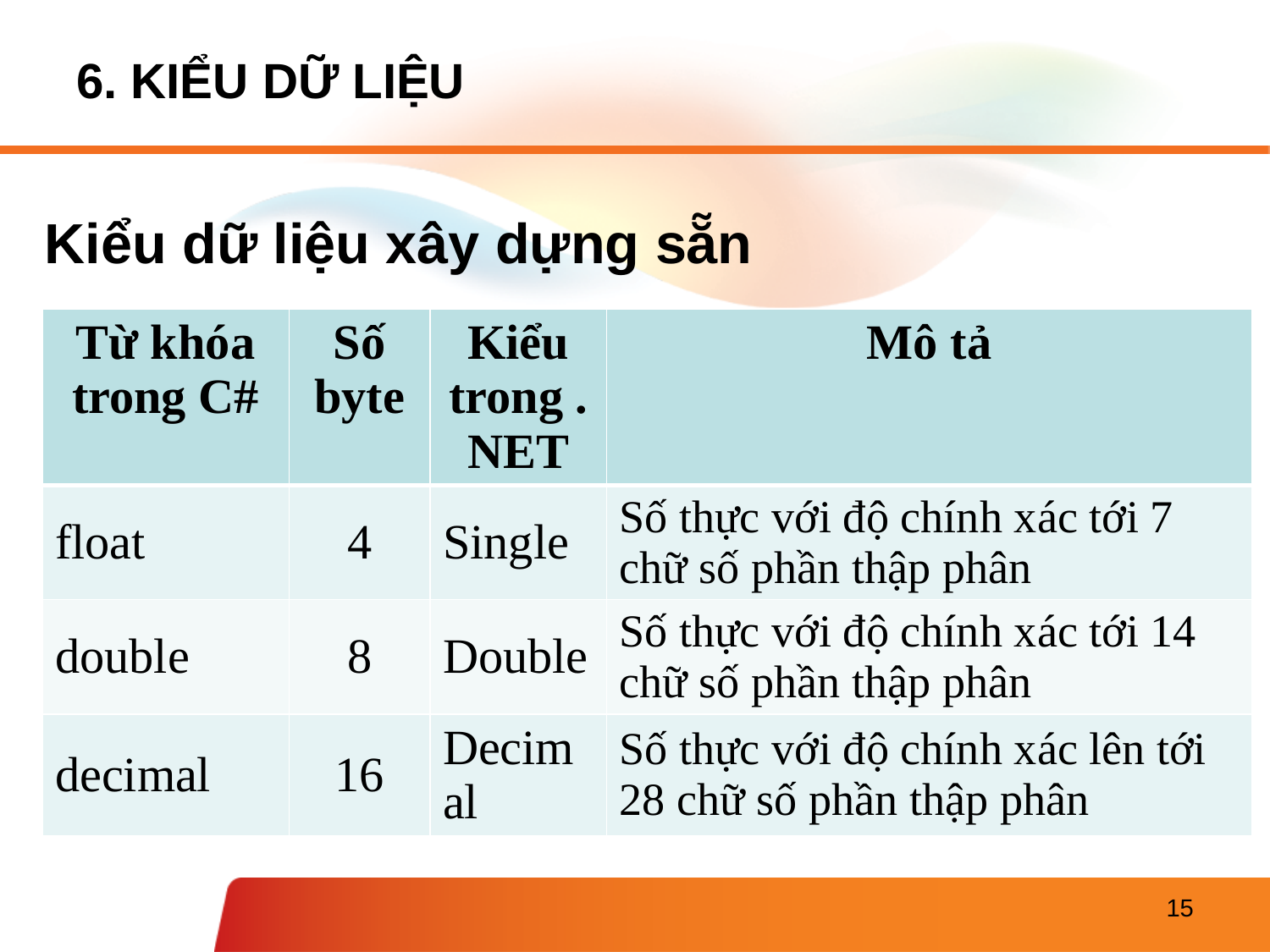

# 6. KIỂU DỮ LIỆU
Kiểu dữ liệu xây dựng sẵn
| Từ khóa trong C# | Số byte | Kiểu trong .NET | Mô tả |
| --- | --- | --- | --- |
| float | 4 | Single | Số thực với độ chính xác tới 7 chữ số phần thập phân |
| double | 8 | Double | Số thực với độ chính xác tới 14 chữ số phần thập phân |
| decimal | 16 | Decimal | Số thực với độ chính xác lên tới 28 chữ số phần thập phân |
15